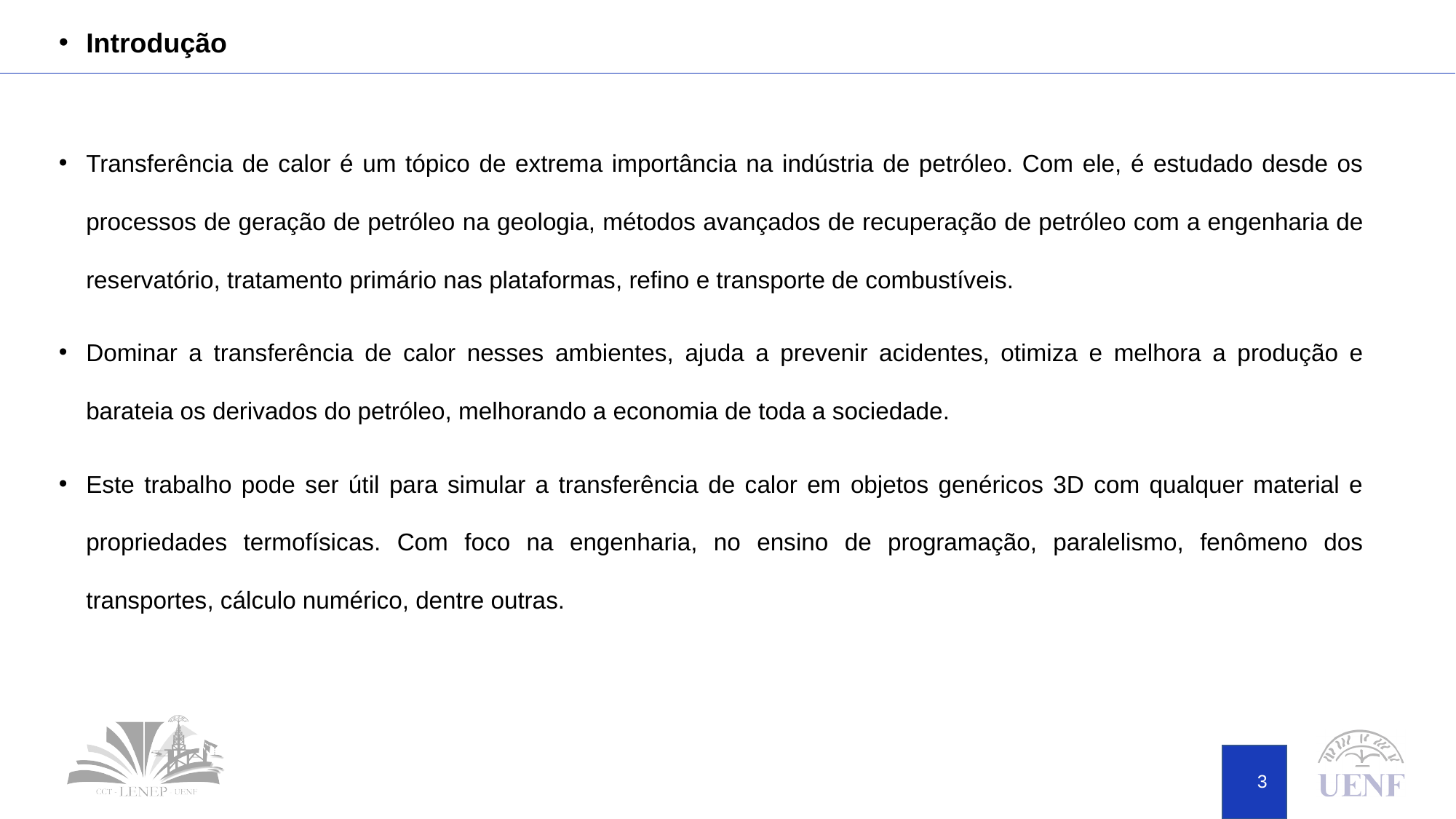

Introdução
Transferência de calor é um tópico de extrema importância na indústria de petróleo. Com ele, é estudado desde os processos de geração de petróleo na geologia, métodos avançados de recuperação de petróleo com a engenharia de reservatório, tratamento primário nas plataformas, refino e transporte de combustíveis.
Dominar a transferência de calor nesses ambientes, ajuda a prevenir acidentes, otimiza e melhora a produção e barateia os derivados do petróleo, melhorando a economia de toda a sociedade.
Este trabalho pode ser útil para simular a transferência de calor em objetos genéricos 3D com qualquer material e propriedades termofísicas. Com foco na engenharia, no ensino de programação, paralelismo, fenômeno dos transportes, cálculo numérico, dentre outras.